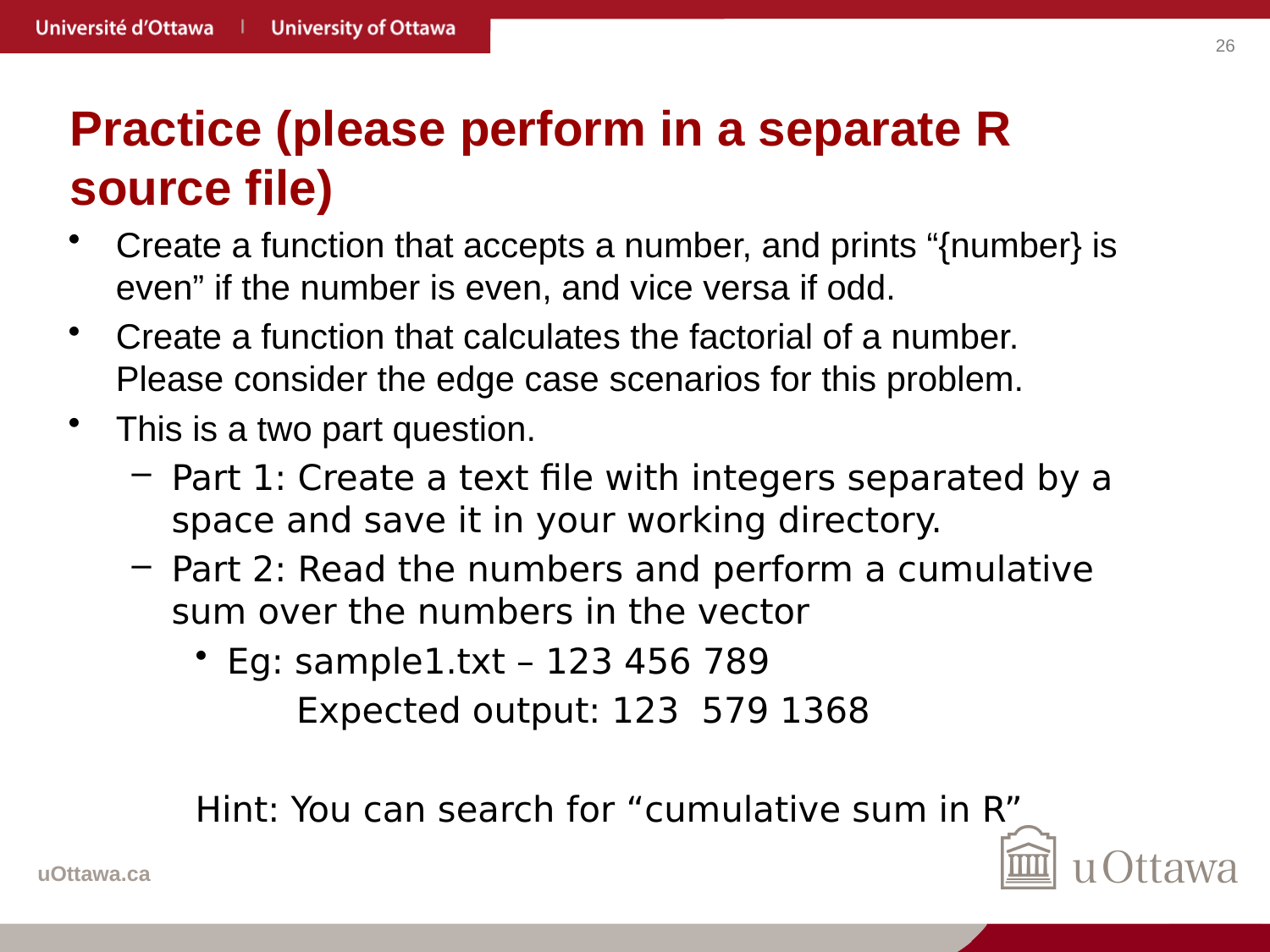

# Practice (please perform in a separate R source file)
Create a function that accepts a number, and prints “{number} is even” if the number is even, and vice versa if odd.
Create a function that calculates the factorial of a number. Please consider the edge case scenarios for this problem.
This is a two part question.
Part 1: Create a text file with integers separated by a space and save it in your working directory.
Part 2: Read the numbers and perform a cumulative sum over the numbers in the vector
Eg: sample1.txt – 123 456 789
         Expected output: 123  579 1368

Hint: You can search for “cumulative sum in R”